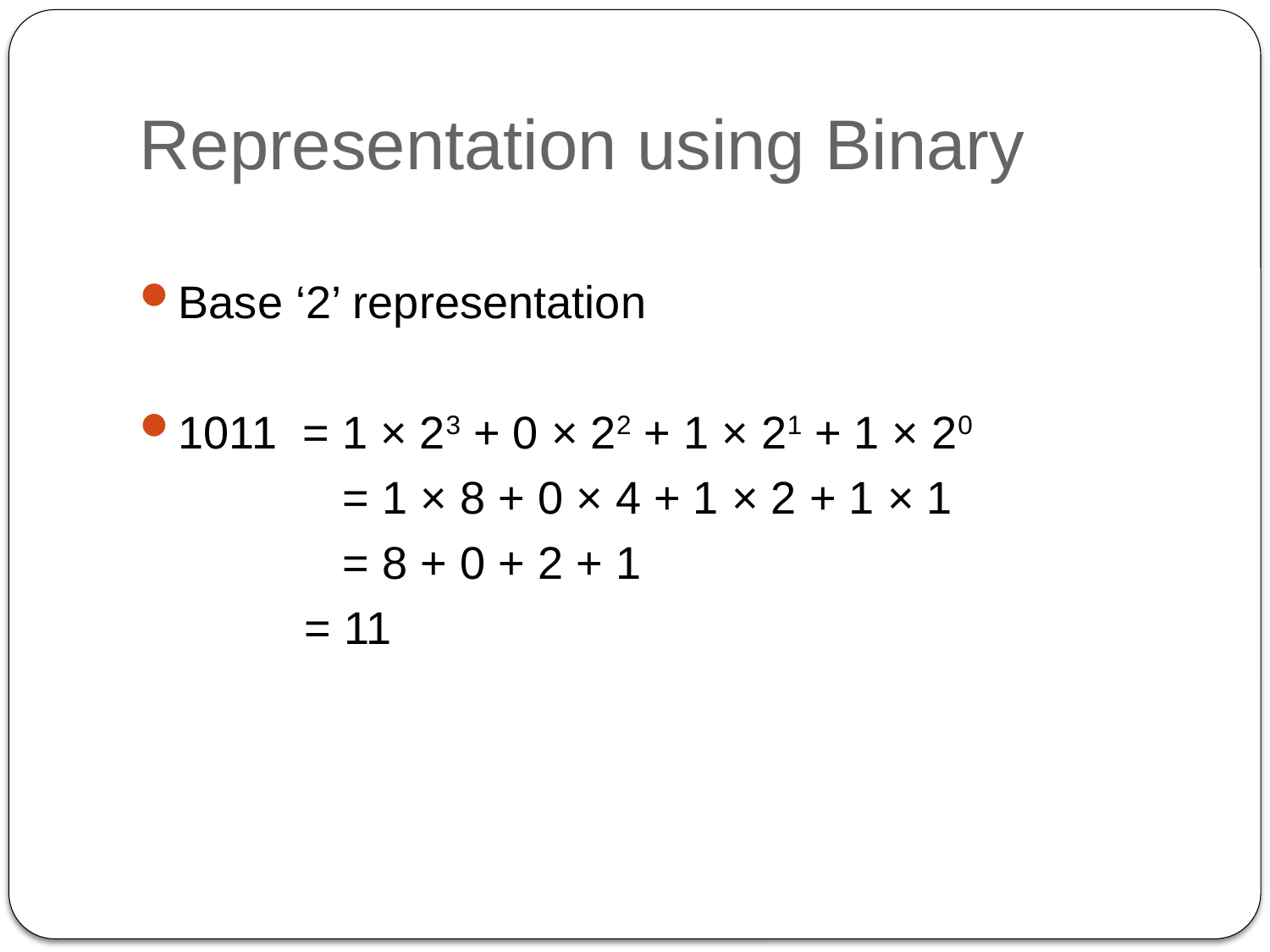

# Representation using Binary

Base ‘2’ representation

1011  = 1 × 23 + 0 × 22 + 1 × 21 + 1 × 20
		   = 1 × 8 + 0 × 4 + 1 × 2 + 1 × 1
		   = 8 + 0 + 2 + 1
             = 11